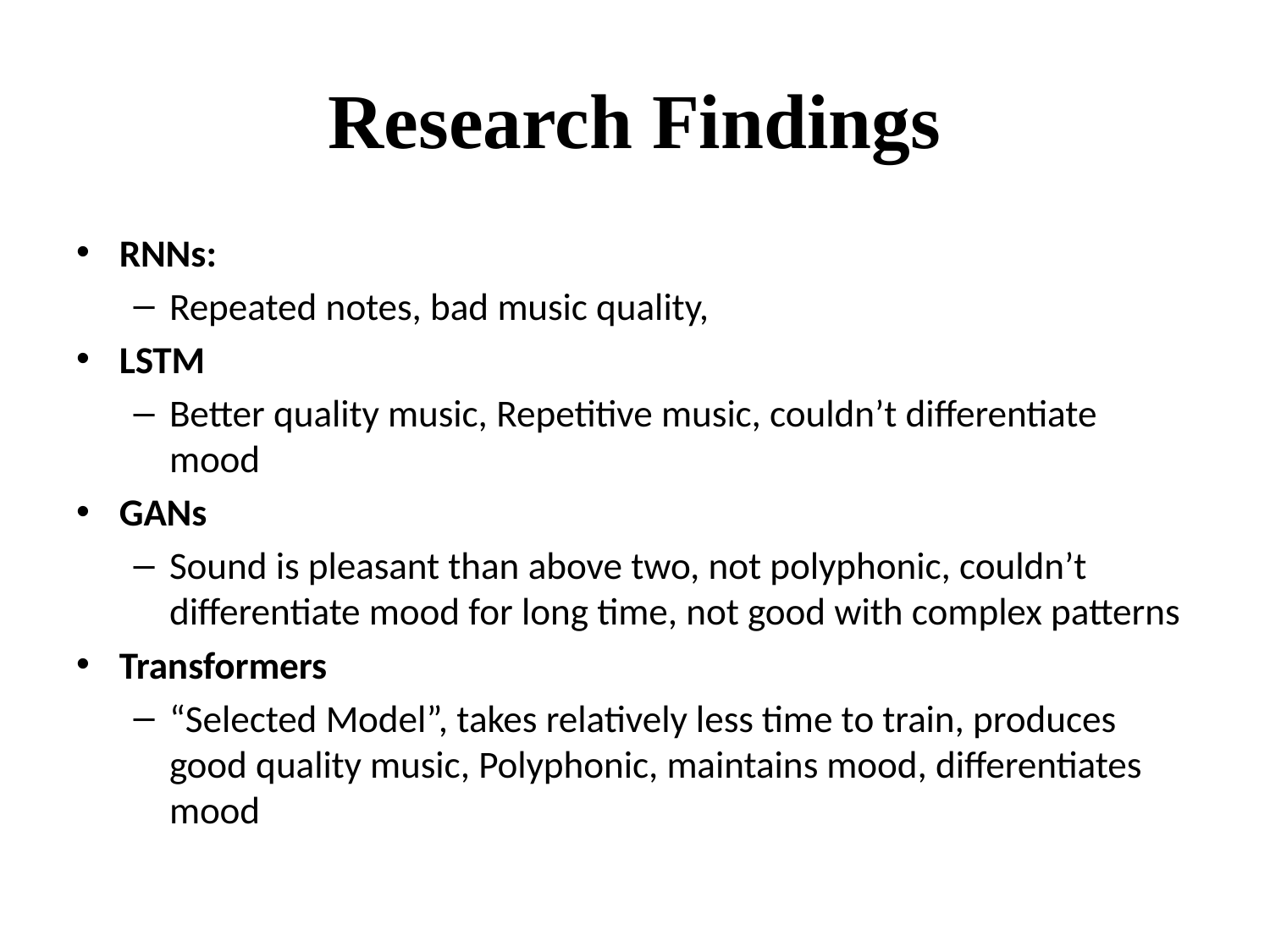

# Research Findings
RNNs:
Repeated notes, bad music quality,
LSTM
Better quality music, Repetitive music, couldn’t differentiate mood
GANs
Sound is pleasant than above two, not polyphonic, couldn’t differentiate mood for long time, not good with complex patterns
Transformers
“Selected Model”, takes relatively less time to train, produces good quality music, Polyphonic, maintains mood, differentiates mood